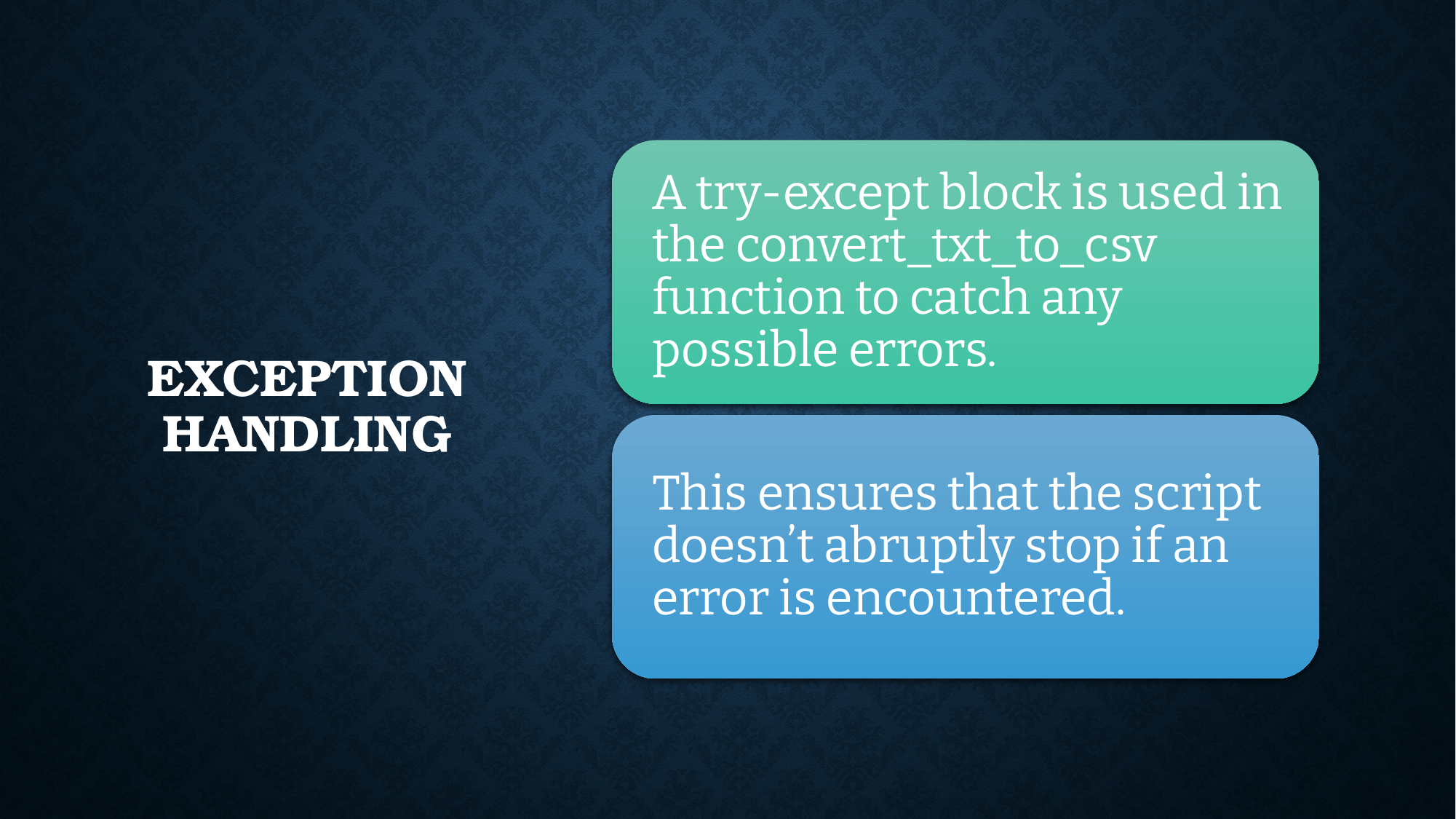

# Exception handling
A try-except block is used in the convert_txt_to_csv function to catch any possible errors.
This ensures that the script doesn’t abruptly stop if an error is encountered.